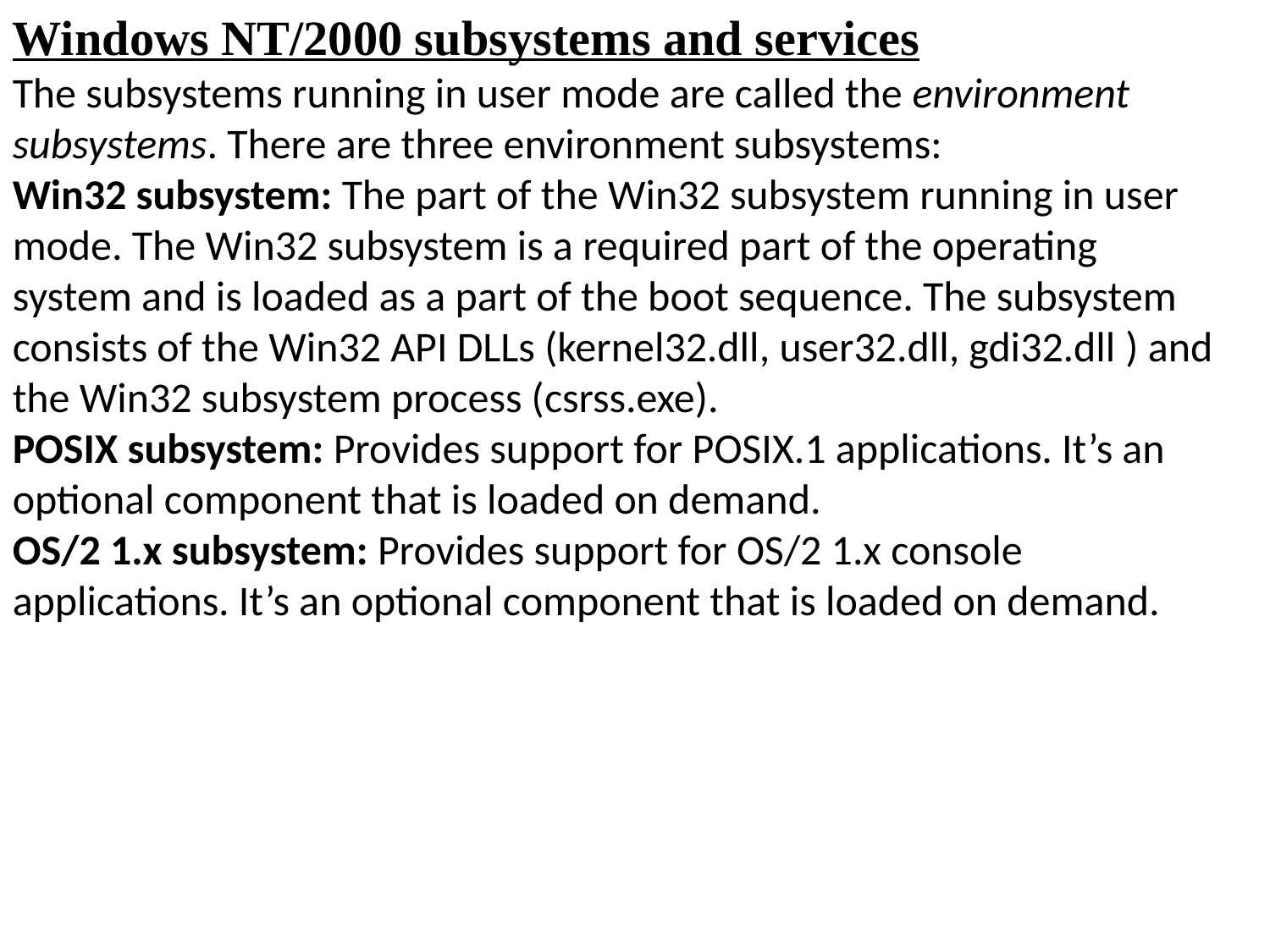

Windows NT/2000 subsystems and services
The subsystems running in user mode are called the environment subsystems. There are three environment subsystems:
Win32 subsystem: The part of the Win32 subsystem running in user mode. The Win32 subsystem is a required part of the operating system and is loaded as a part of the boot sequence. The subsystem consists of the Win32 API DLLs (kernel32.dll, user32.dll, gdi32.dll ) and the Win32 subsystem process (csrss.exe).
POSIX subsystem: Provides support for POSIX.1 applications. It’s an optional component that is loaded on demand.
OS/2 1.x subsystem: Provides support for OS/2 1.x console applications. It’s an optional component that is loaded on demand.